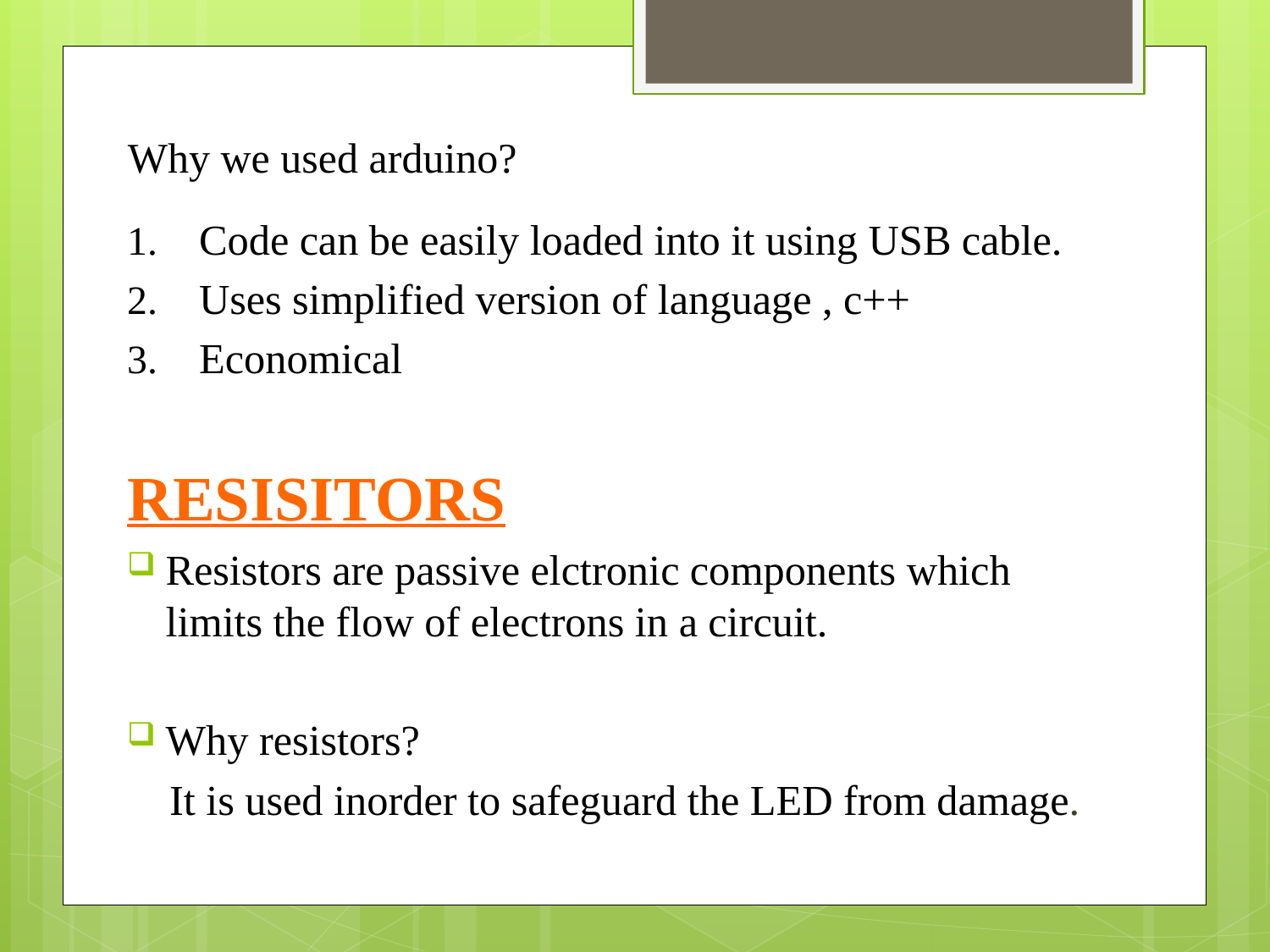

# Why we used arduino?
Code can be easily loaded into it using USB cable.
Uses simplified version of language , c++
Economical

RESISITORS
Resistors are passive elctronic components which limits the flow of electrons in a circuit.

Why resistors?
    It is used inorder to safeguard the LED from damage.